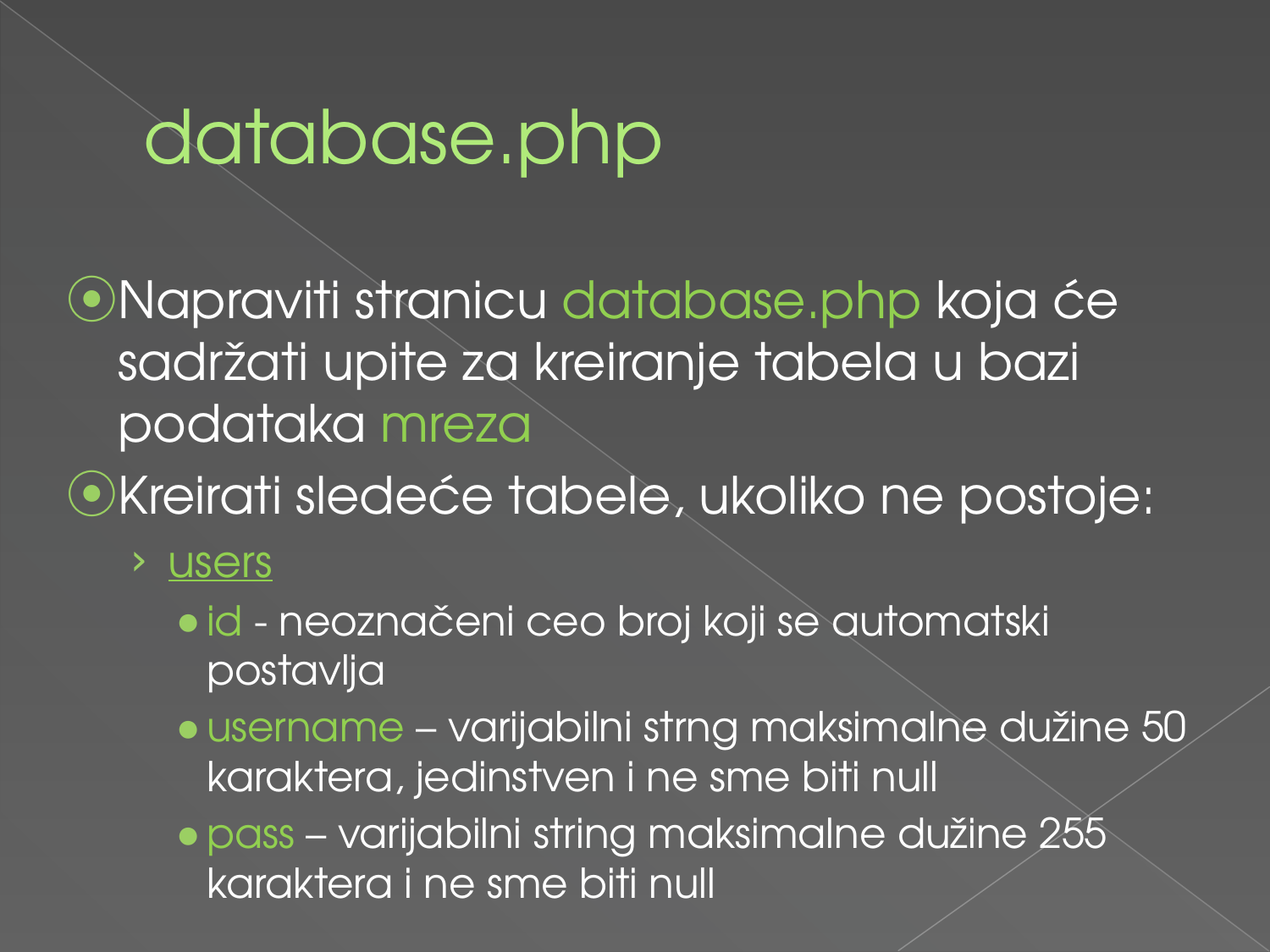

# database.php
Napraviti stranicu database.php koja će sadržati upite za kreiranje tabela u bazi podataka mreza
Kreirati sledeće tabele, ukoliko ne postoje:
users
id - neoznačeni ceo broj koji se automatski postavlja
username – varijabilni strng maksimalne dužine 50 karaktera, jedinstven i ne sme biti null
pass – varijabilni string maksimalne dužine 255 karaktera i ne sme biti null